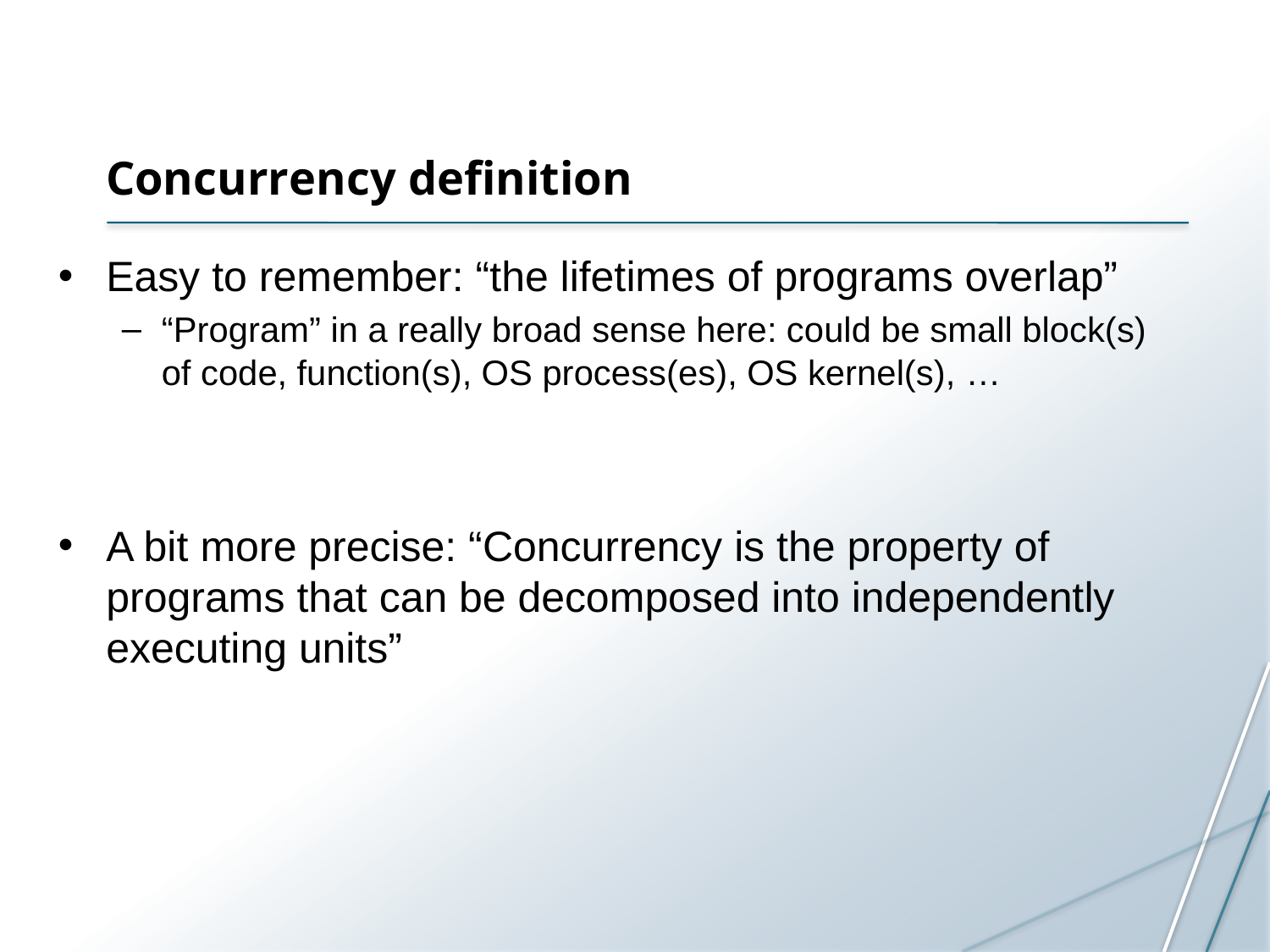

# Concurrency definition
Easy to remember: “the lifetimes of programs overlap”
“Program” in a really broad sense here: could be small block(s) of code, function(s), OS process(es), OS kernel(s), …

A bit more precise: “Concurrency is the property of programs that can be decomposed into independently executing units”